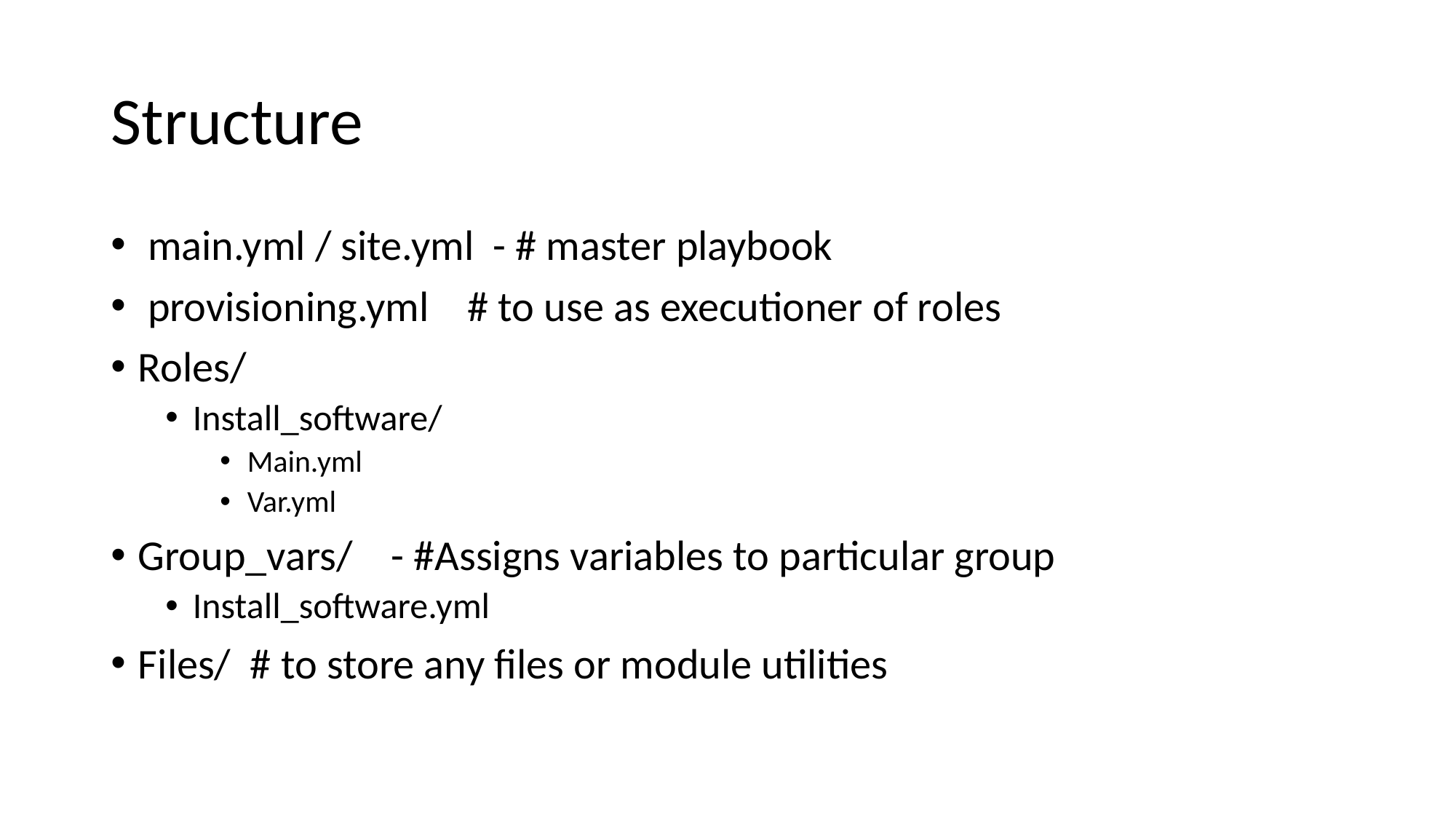

# Structure
 main.yml / site.yml  - # master playbook
 provisioning.yml    # to use as executioner of roles
Roles/
Install_software/
Main.yml
Var.yml
Group_vars/    - #Assigns variables to particular group
Install_software.yml
Files/  # to store any files or module utilities